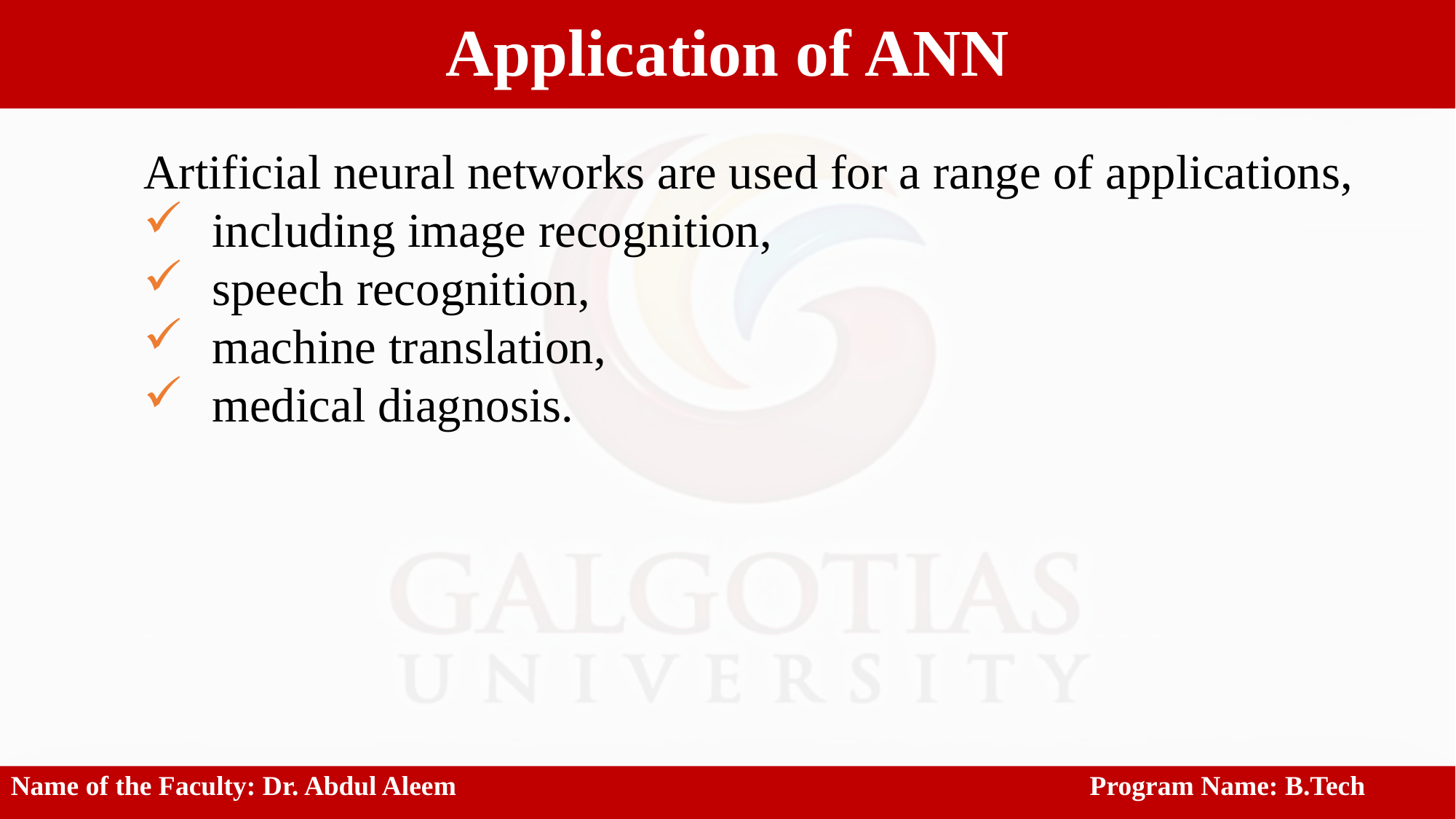

Application of ANN
Artificial neural networks are used for a range of applications,
including image recognition,
speech recognition,
machine translation,
medical diagnosis.

Name of the Faculty: Dr. Abdul Aleem					              Program Name: B.Tech
44